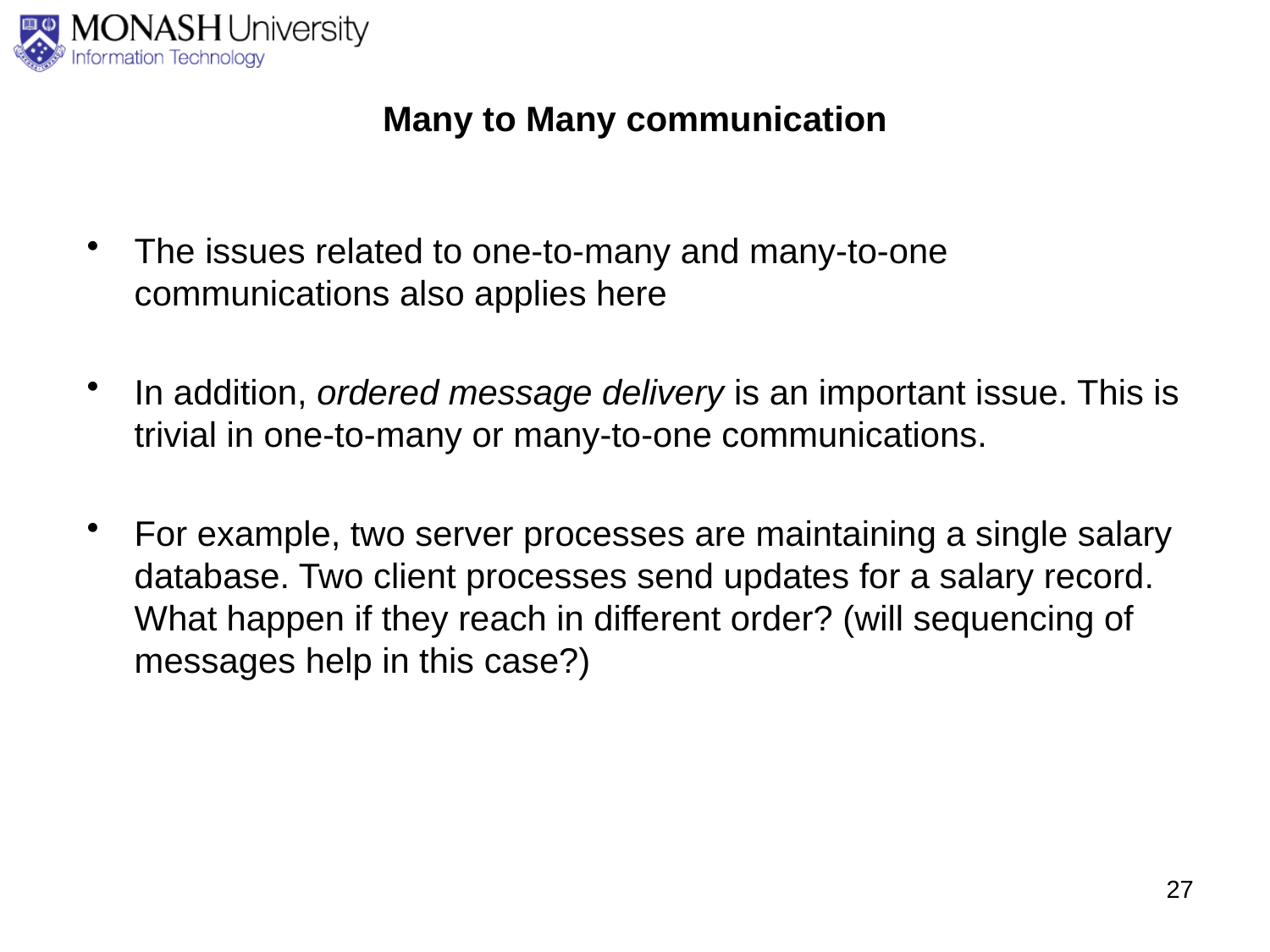

# Many to Many communication
The issues related to one-to-many and many-to-one communications also applies here

In addition, ordered message delivery is an important issue. This is trivial in one-to-many or many-to-one communications.

For example, two server processes are maintaining a single salary database. Two client processes send updates for a salary record. What happen if they reach in different order? (will sequencing of messages help in this case?)
27